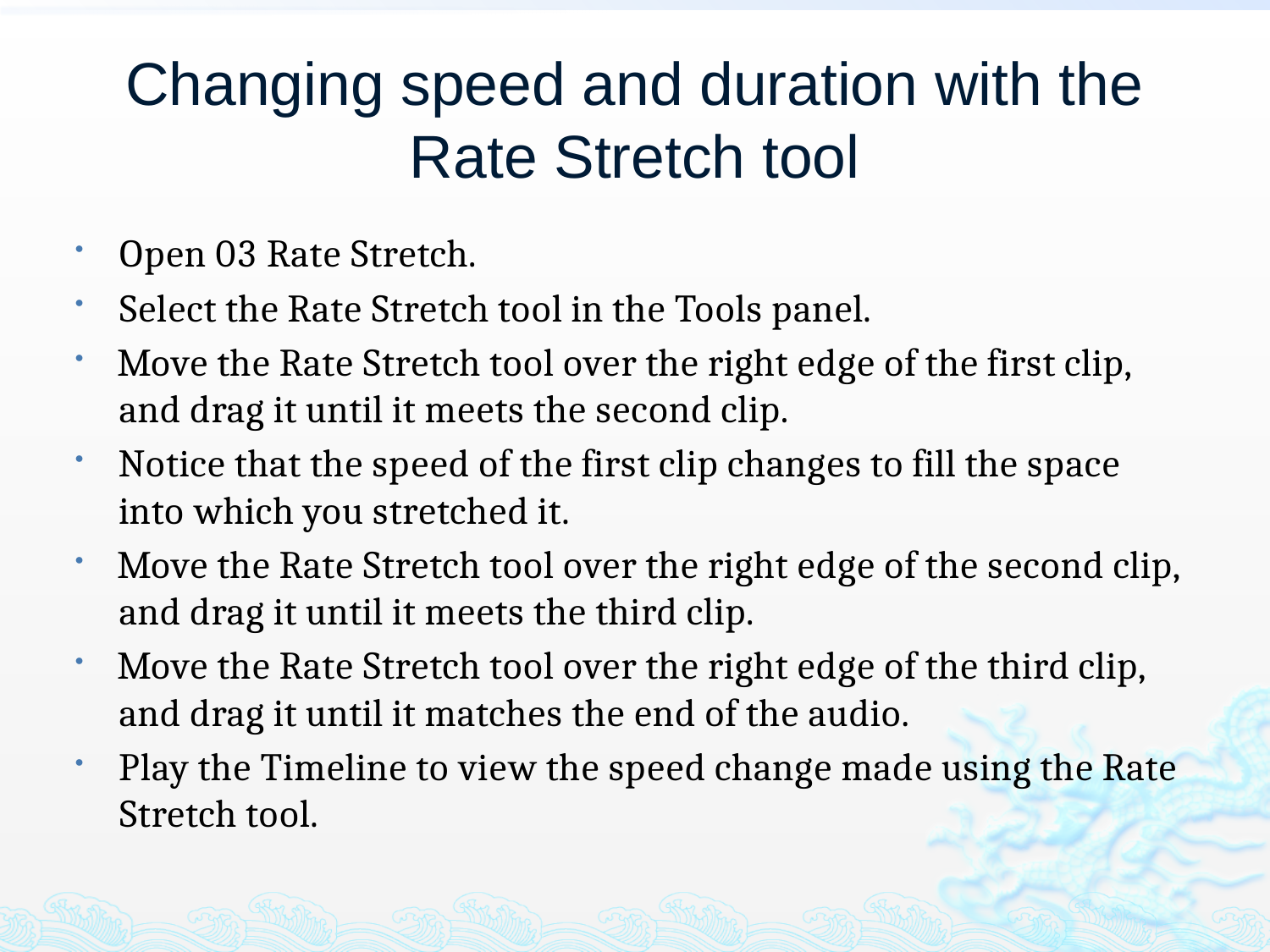

# Changing speed and duration with the Rate Stretch tool
Open 03 Rate Stretch.
Select the Rate Stretch tool in the Tools panel.
Move the Rate Stretch tool over the right edge of the first clip, and drag it until it meets the second clip.
Notice that the speed of the first clip changes to fill the space into which you stretched it.
Move the Rate Stretch tool over the right edge of the second clip, and drag it until it meets the third clip.
Move the Rate Stretch tool over the right edge of the third clip, and drag it until it matches the end of the audio.
Play the Timeline to view the speed change made using the Rate Stretch tool.